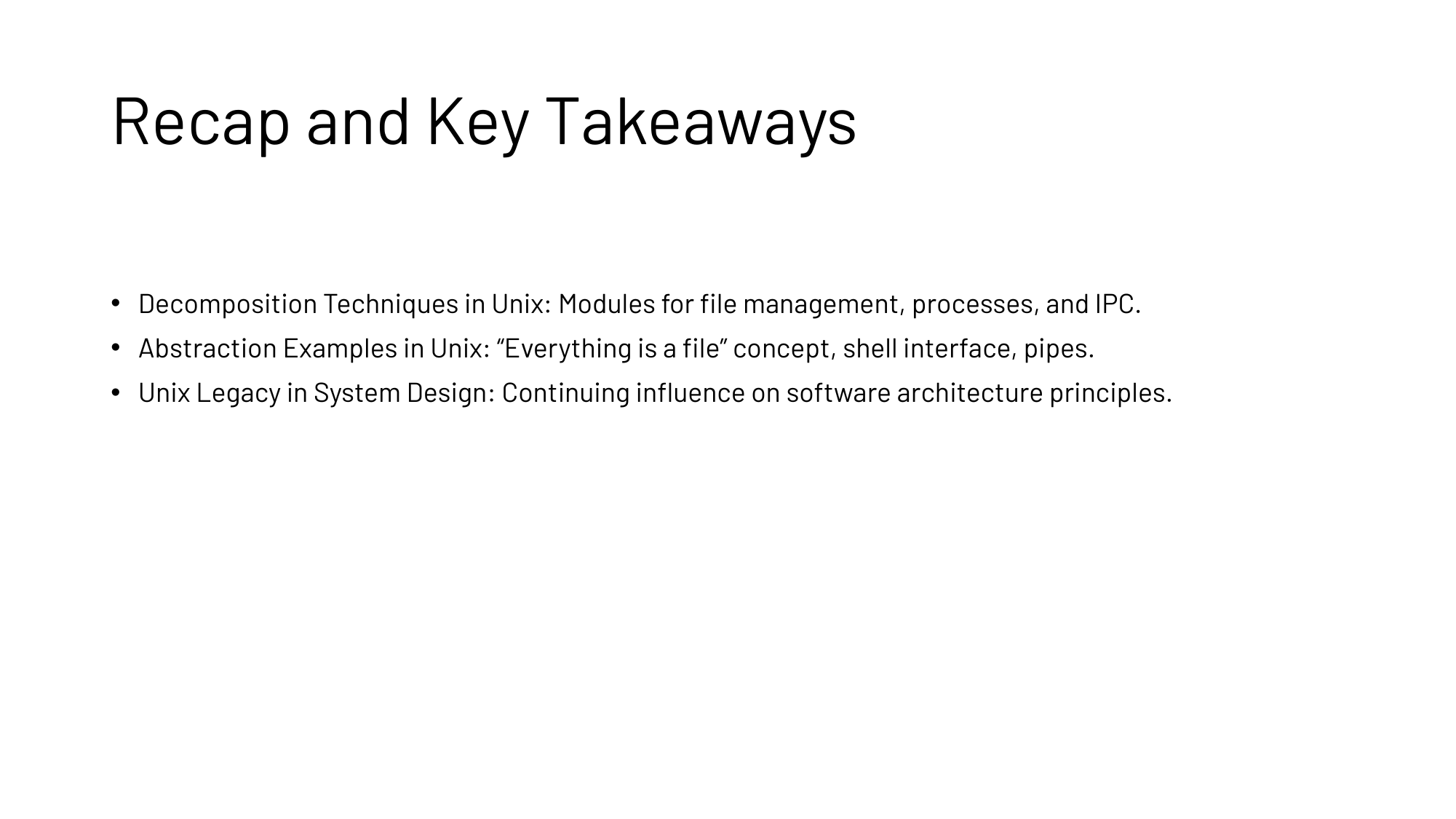

# Recap and Key Takeaways

Decomposition Techniques in Unix: Modules for file management, processes, and IPC.
Abstraction Examples in Unix: “Everything is a file” concept, shell interface, pipes.
Unix Legacy in System Design: Continuing influence on software architecture principles.